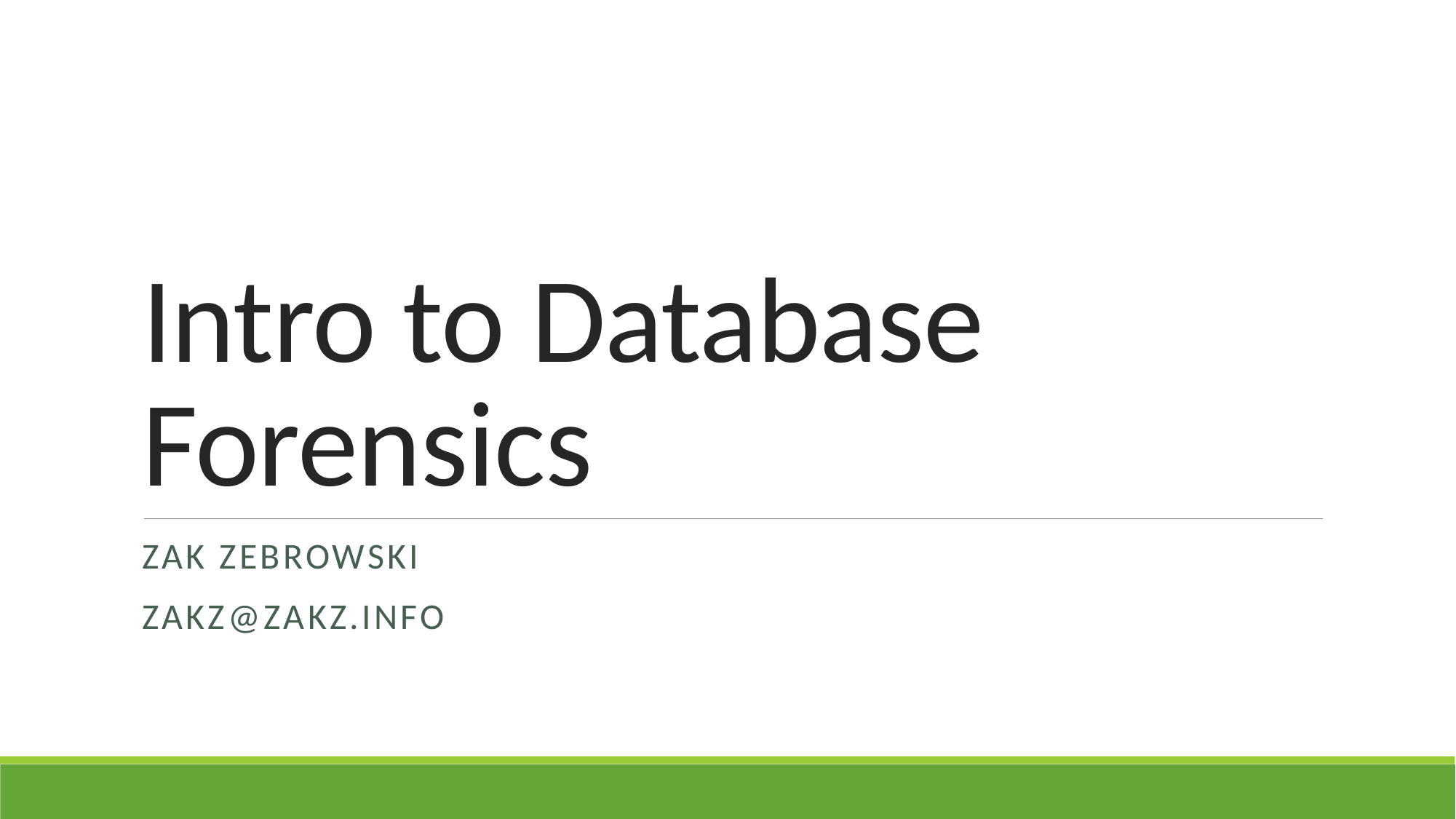

# Intro to Database Forensics
Zak Zebrowski
zakz@zakz.info